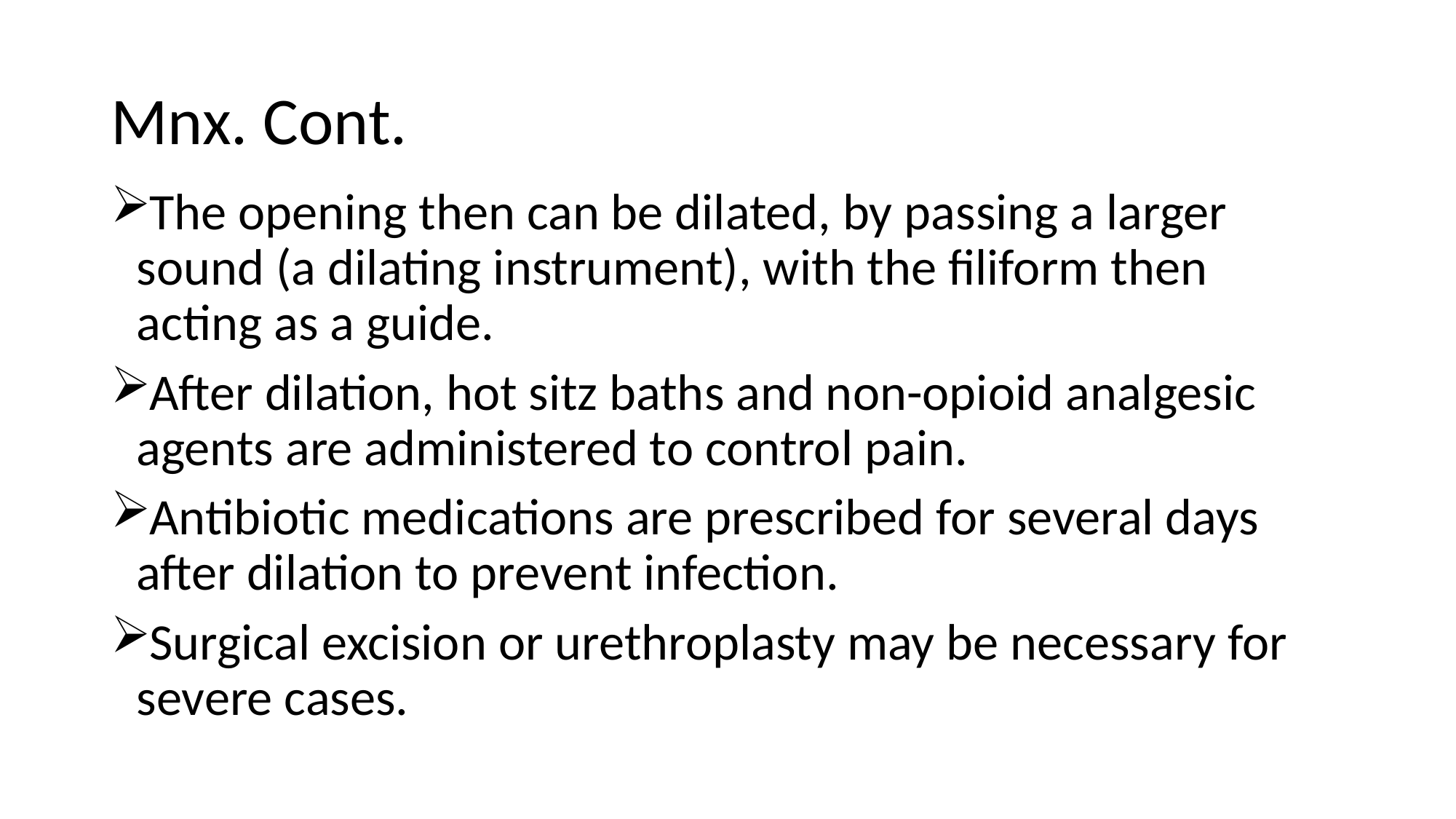

# Mnx. Cont.
The opening then can be dilated, by passing a larger sound (a dilating instrument), with the filiform then acting as a guide.
After dilation, hot sitz baths and non-opioid analgesic agents are administered to control pain.
Antibiotic medications are prescribed for several days after dilation to prevent infection.
Surgical excision or urethroplasty may be necessary for severe cases.